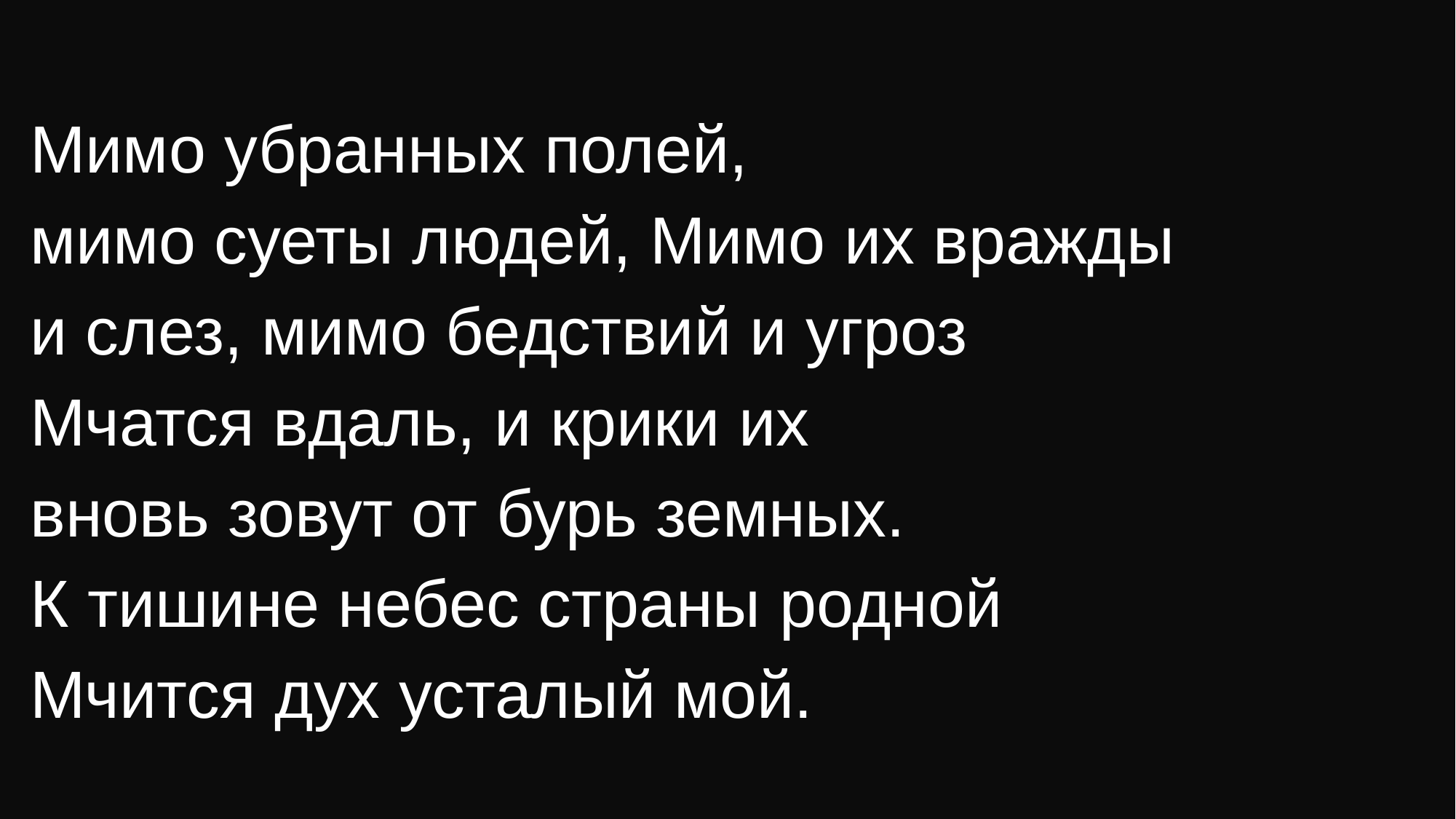

Мимо убранных полей,
мимо суеты людей, Мимо их вражды
и слез, мимо бедствий и угроз
Мчатся вдаль, и крики их
вновь зовут от бурь земных.
К тишине небес страны родной
Мчится дух усталый мой.